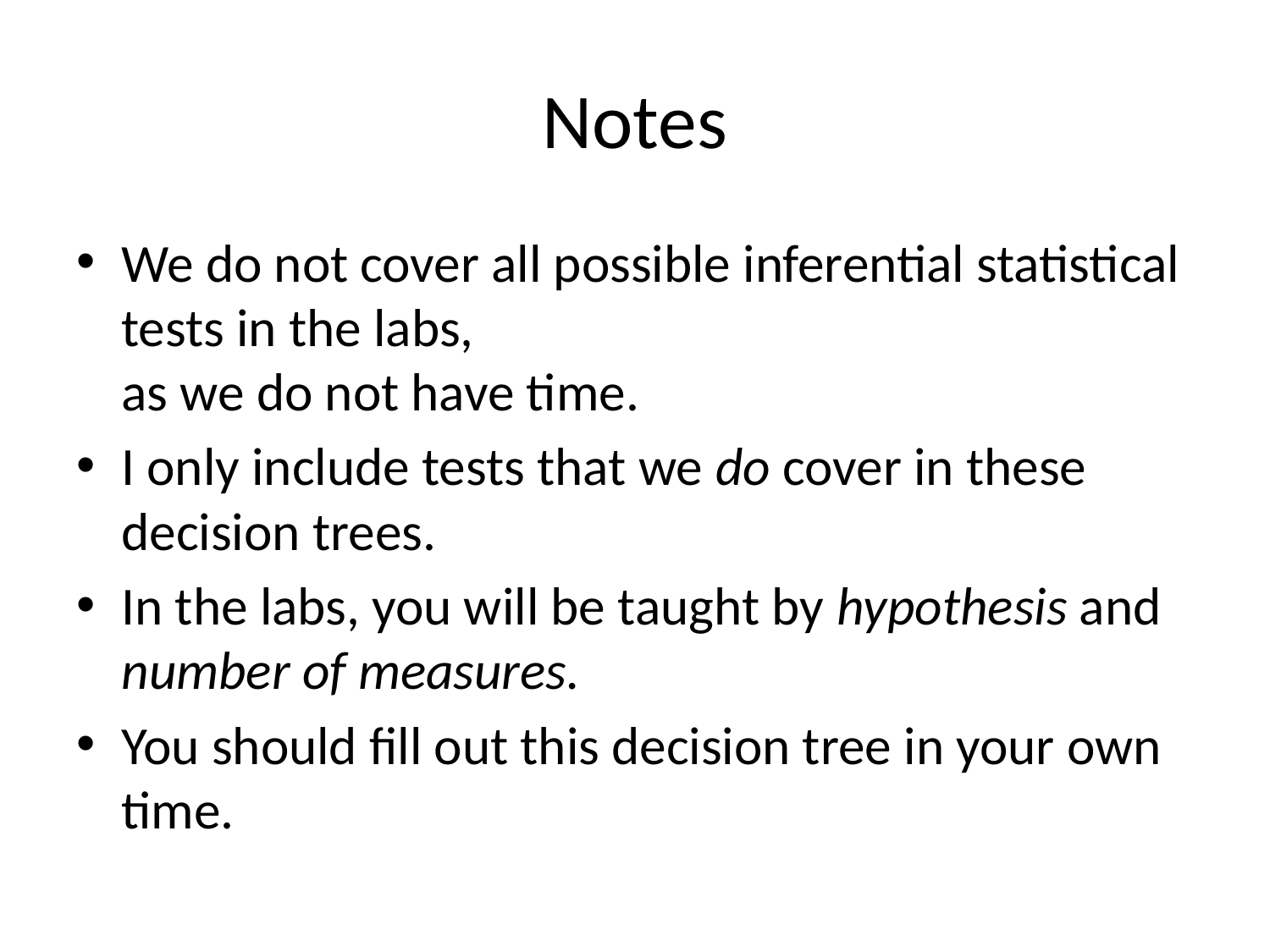

# Notes
We do not cover all possible inferential statistical tests in the labs,
as we do not have time.
I only include tests that we do cover in these decision trees.
In the labs, you will be taught by hypothesis and number of measures.
You should fill out this decision tree in your own time.